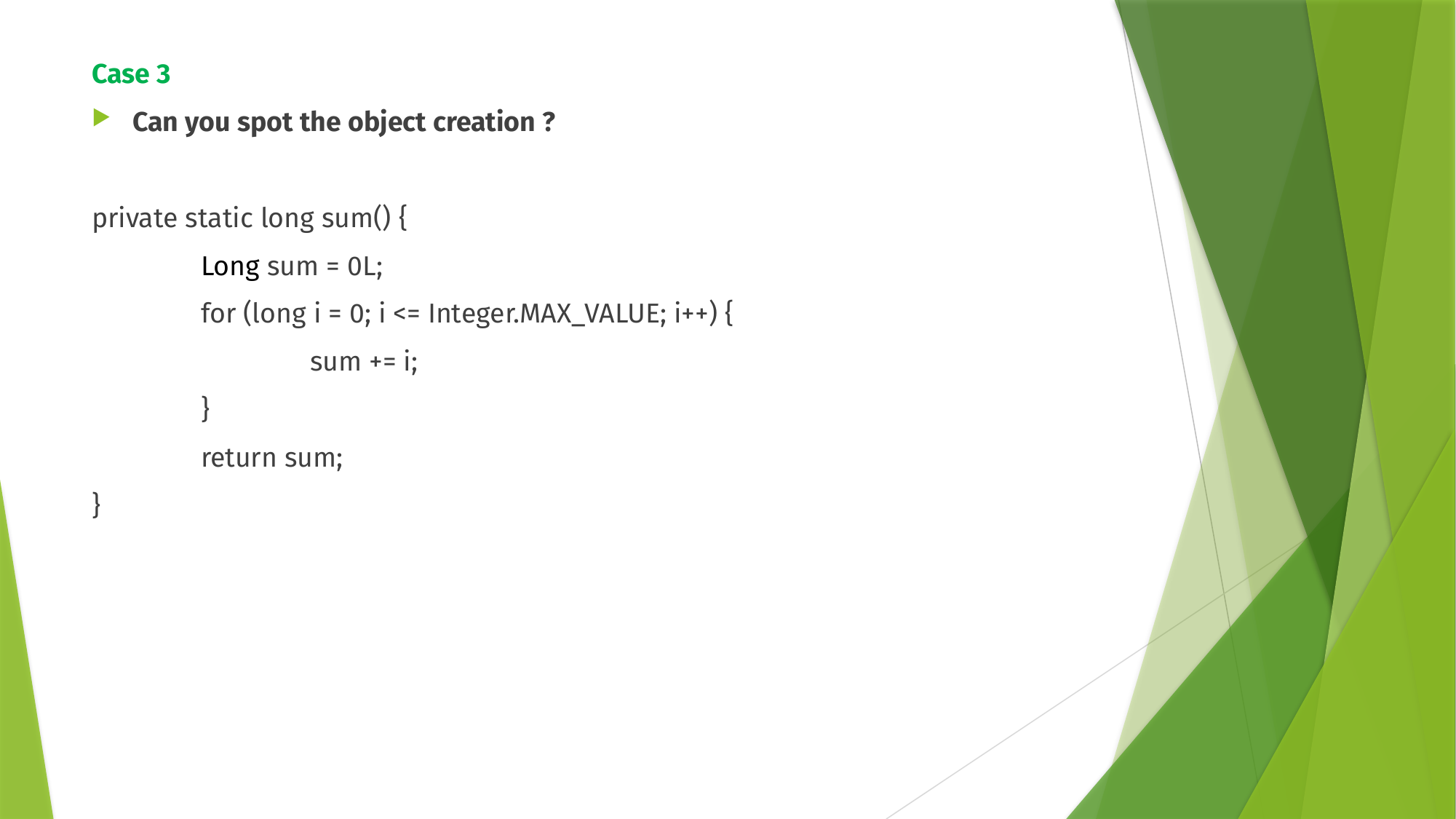

Case 3
Can you spot the object creation ?

private static long sum() {
 	Long sum = 0L;
	for (long i = 0; i <= Integer.MAX_VALUE; i++) {
		sum += i;
	}
	return sum;
}